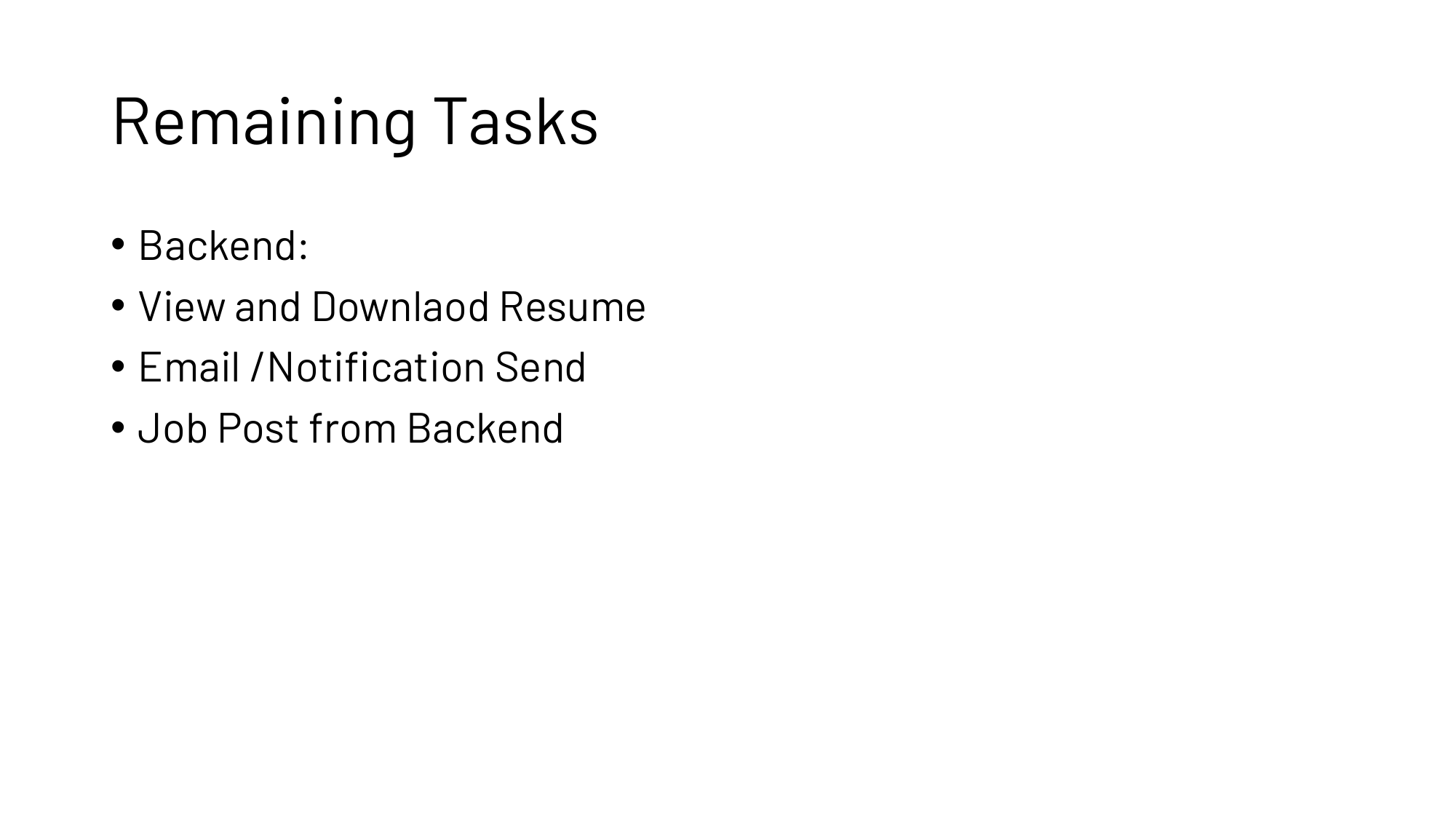

# Remaining Tasks
Backend:
View and Downlaod Resume
Email /Notification Send
Job Post from Backend